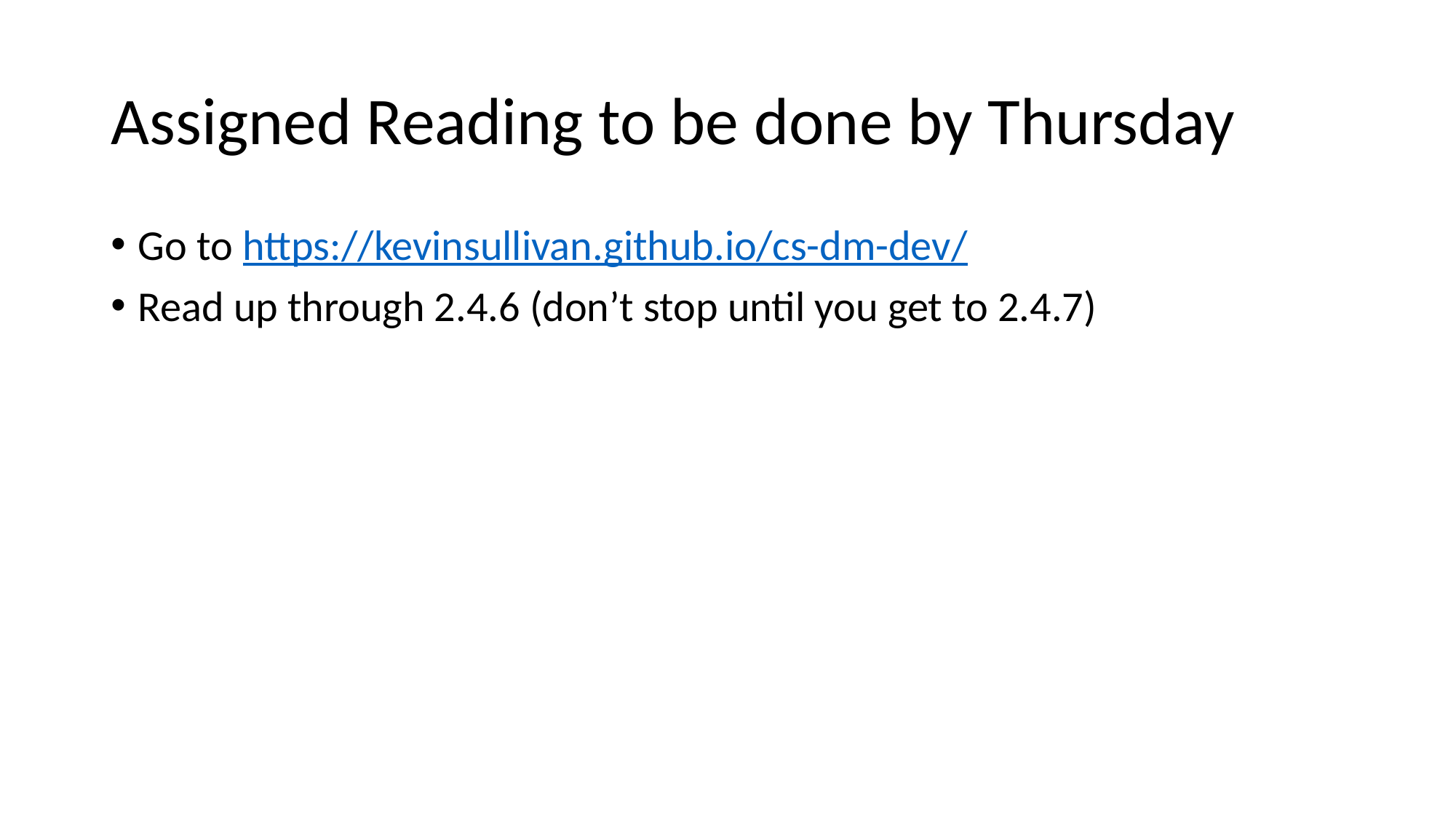

# Assigned Reading to be done by Thursday
Go to https://kevinsullivan.github.io/cs-dm-dev/
Read up through 2.4.6 (don’t stop until you get to 2.4.7)